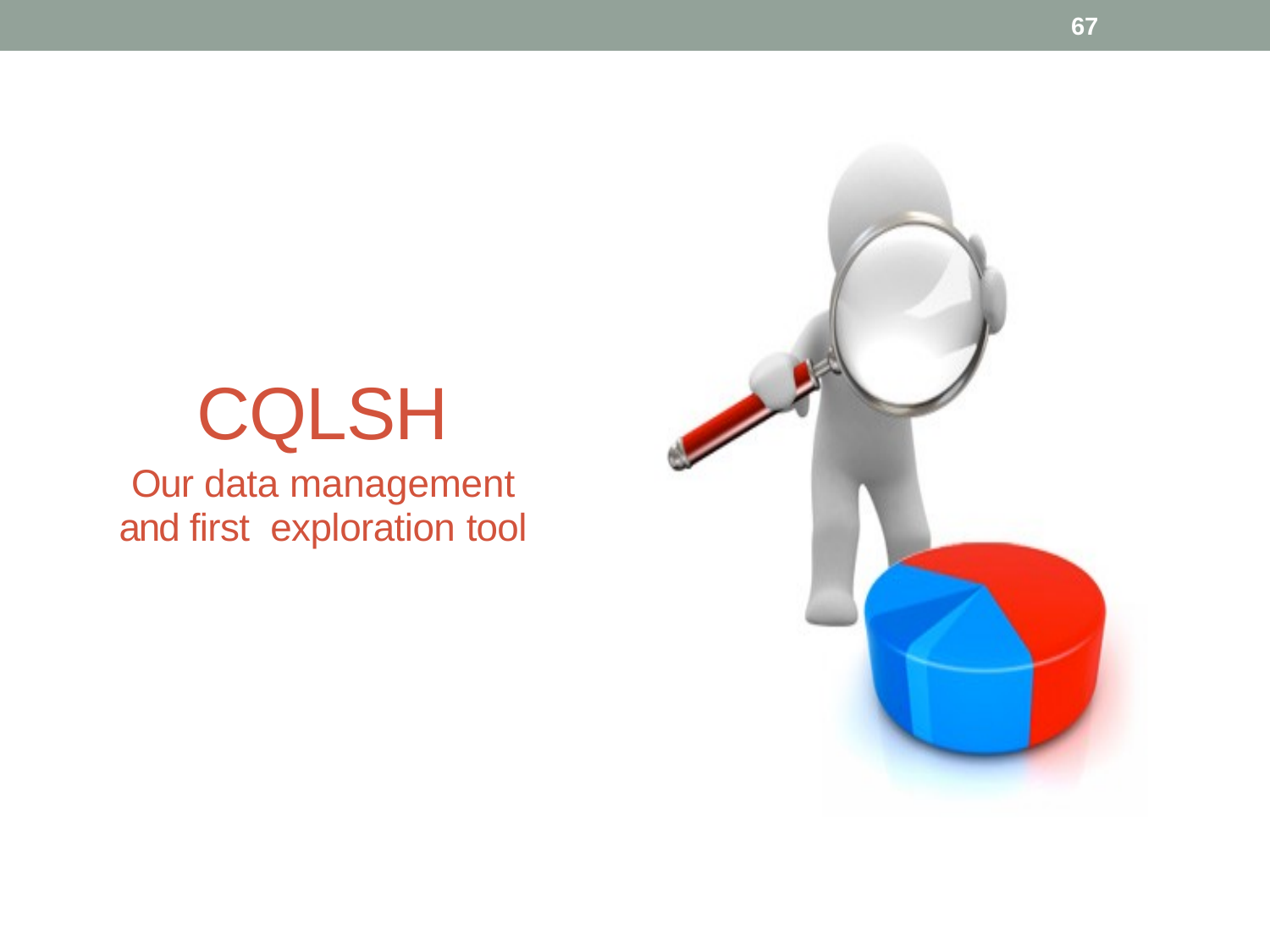

67

# CQLSH
Our data management and first  exploration tool